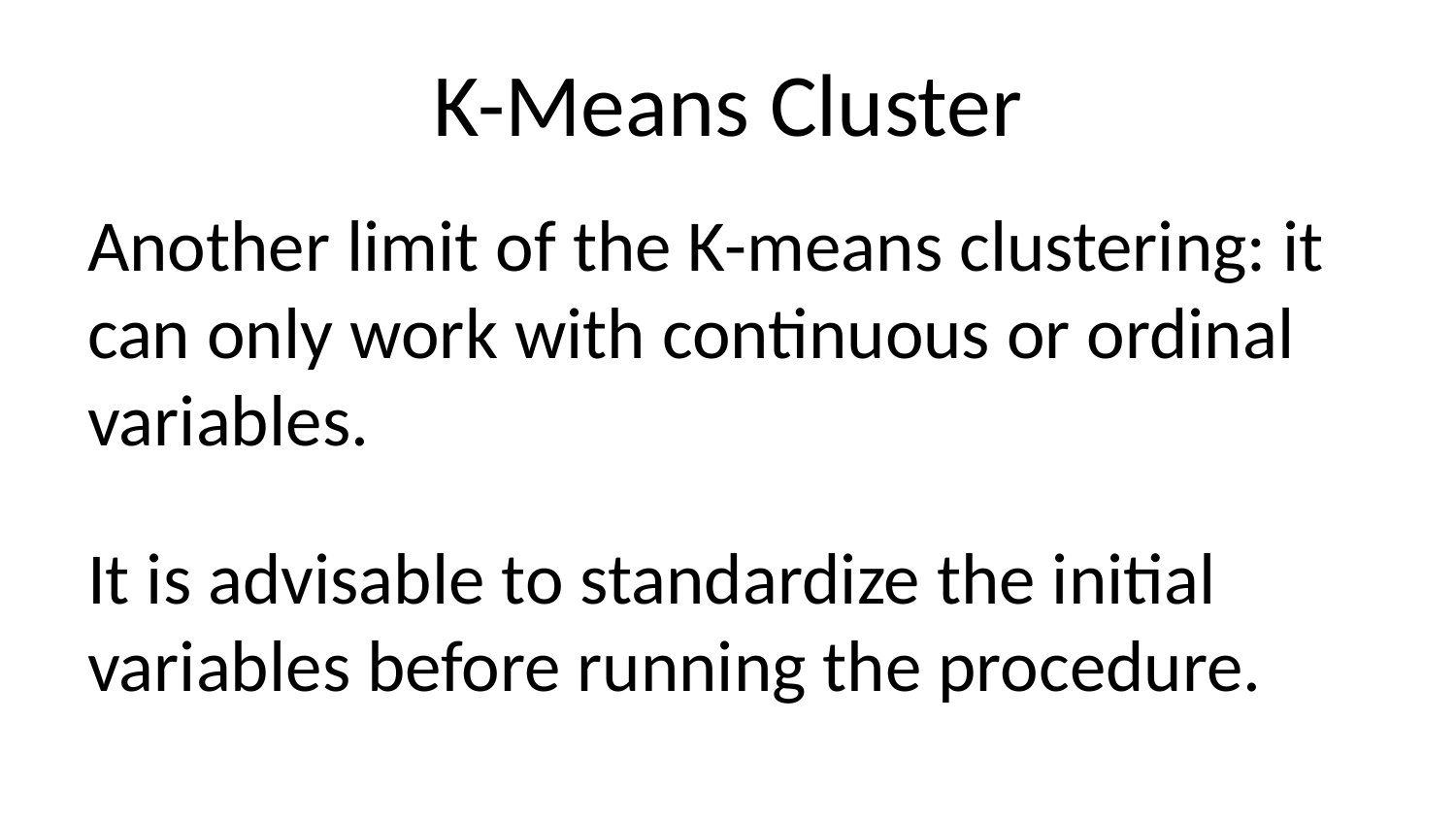

# K-Means Cluster
Another limit of the K-means clustering: it can only work with continuous or ordinal variables.

It is advisable to standardize the initial variables before running the procedure.